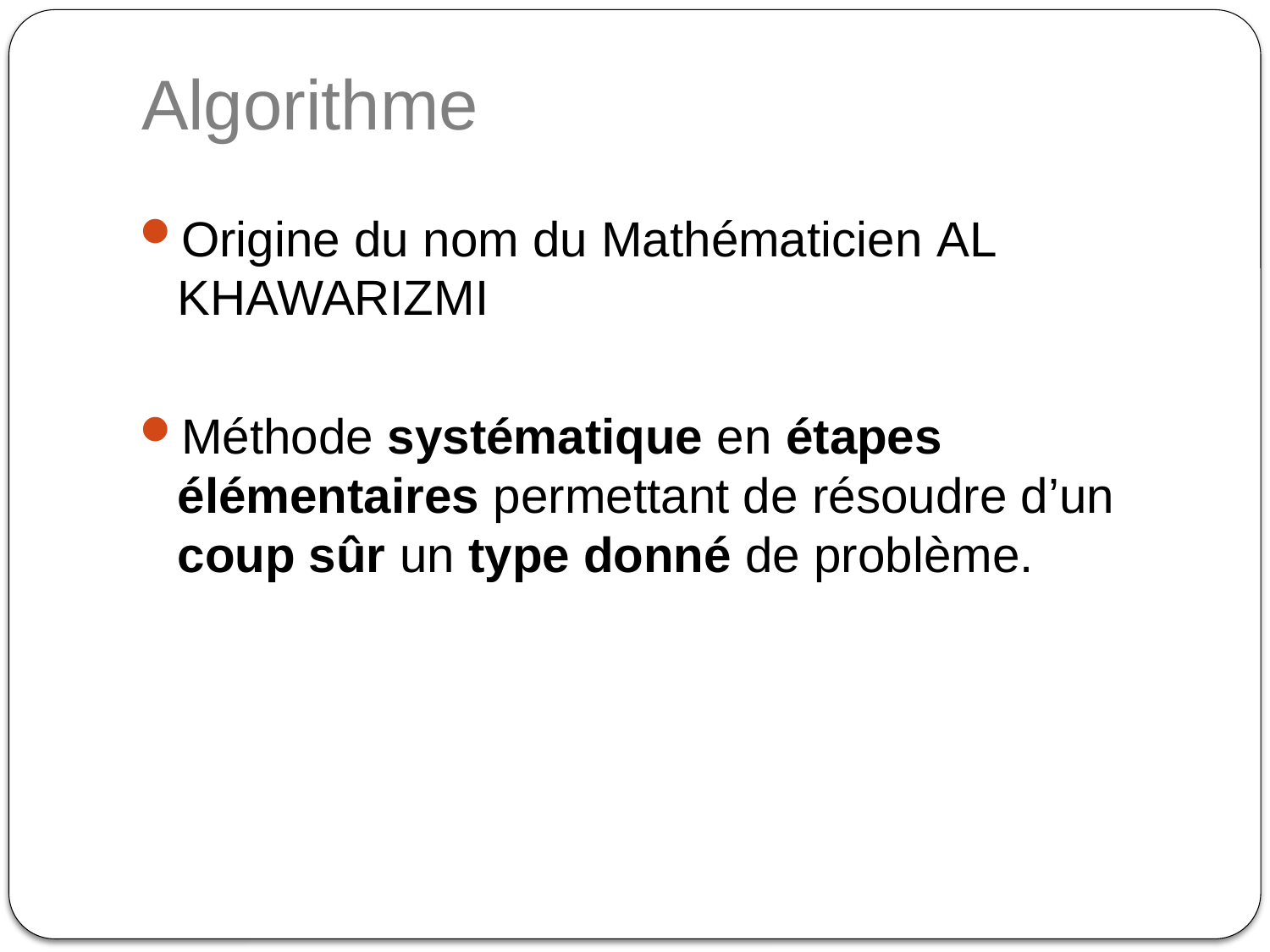

# Algorithme
Origine du nom du Mathématicien AL KHAWARIZMI

Méthode systématique en étapes élémentaires permettant de résoudre d’un coup sûr un type donné de problème.